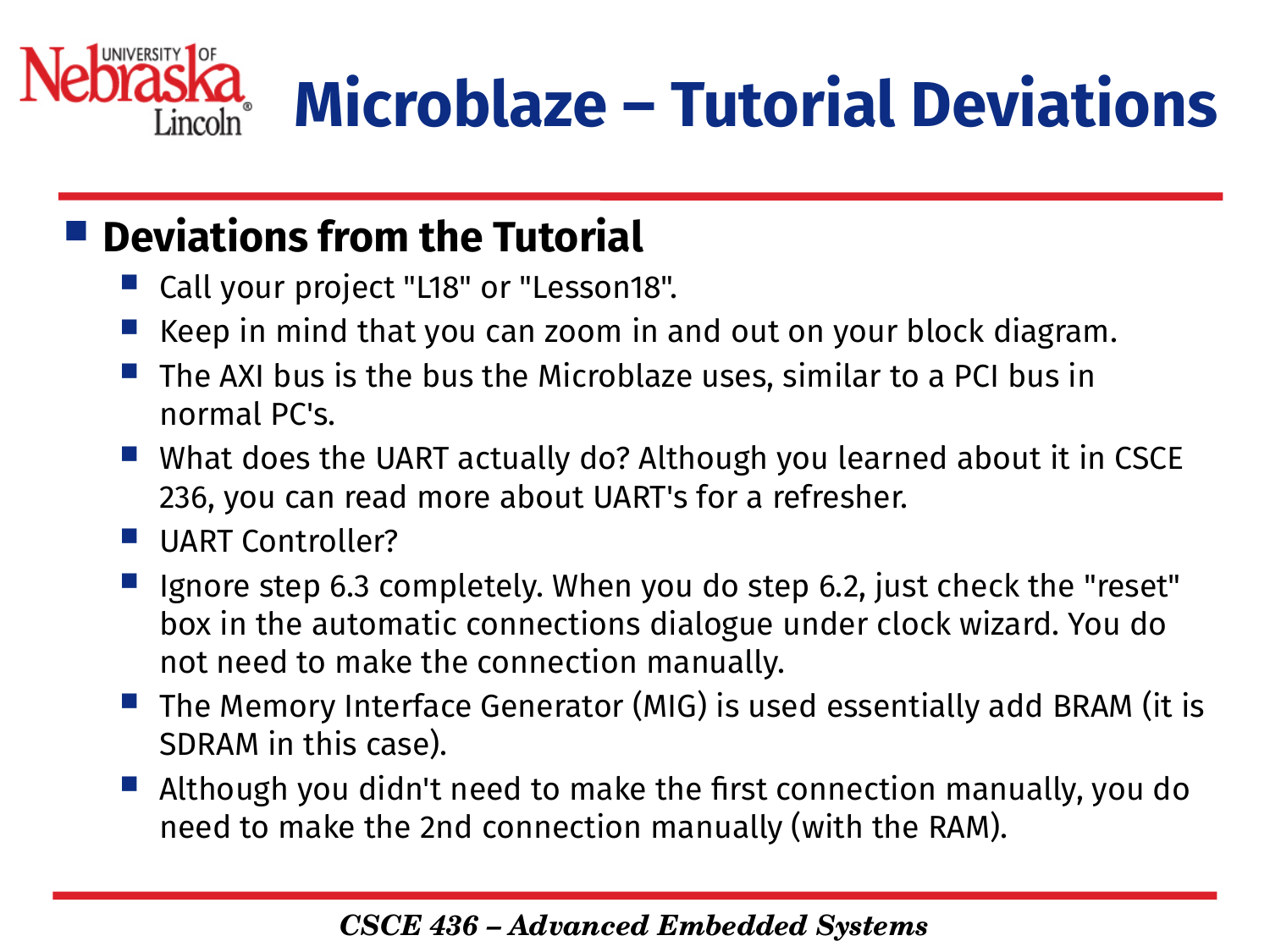

# Microblaze – Tutorial Deviations
Deviations from the Tutorial
Call your project "L18" or "Lesson18".
Keep in mind that you can zoom in and out on your block diagram.
The AXI bus is the bus the Microblaze uses, similar to a PCI bus in normal PC's.
What does the UART actually do? Although you learned about it in CSCE 236, you can read more about UART's for a refresher.
UART Controller?
Ignore step 6.3 completely. When you do step 6.2, just check the "reset" box in the automatic connections dialogue under clock wizard. You do not need to make the connection manually.
The Memory Interface Generator (MIG) is used essentially add BRAM (it is SDRAM in this case).
Although you didn't need to make the first connection manually, you do need to make the 2nd connection manually (with the RAM).